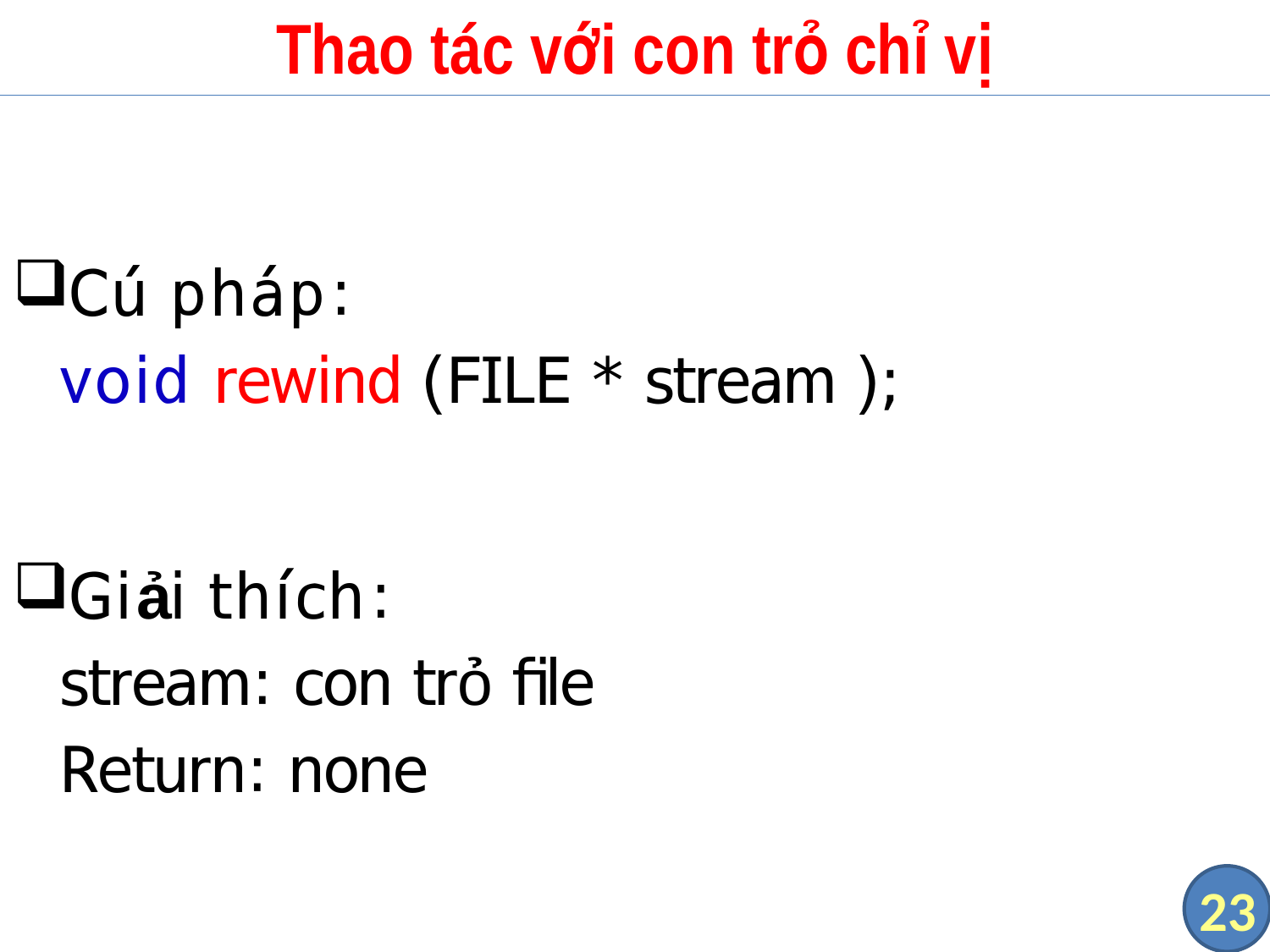

# Thao tác với con trỏ chỉ vị
Cú pháp:
void rewind (FILE * stream );

Giải thích:
stream: con trỏ file
Return: none
23